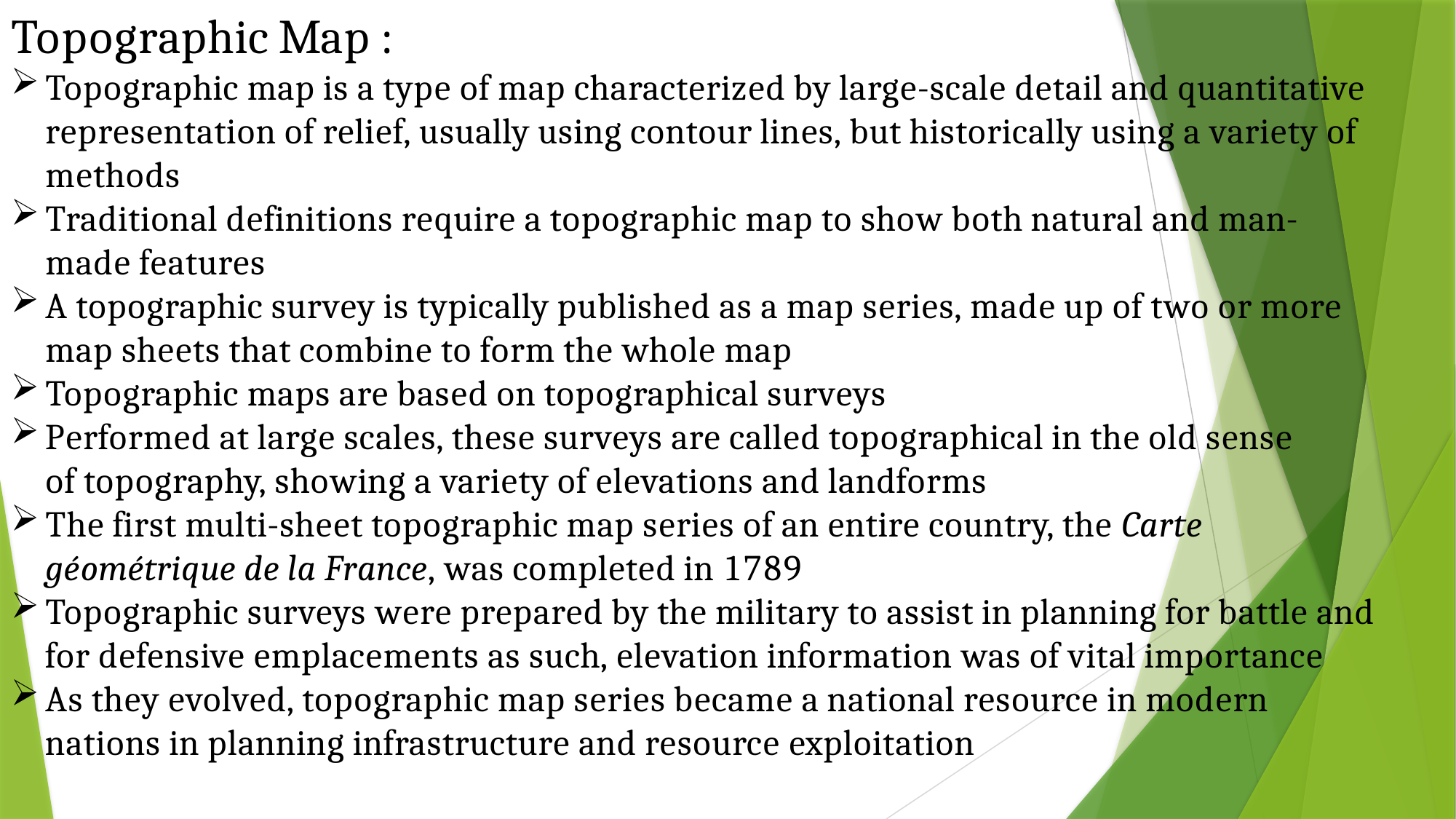

Topographic Map :
Topographic map is a type of map characterized by large-scale detail and quantitative representation of relief, usually using contour lines, but historically using a variety of methods
Traditional definitions require a topographic map to show both natural and man-made features
A topographic survey is typically published as a map series, made up of two or more map sheets that combine to form the whole map
Topographic maps are based on topographical surveys
Performed at large scales, these surveys are called topographical in the old sense of topography, showing a variety of elevations and landforms
The first multi-sheet topographic map series of an entire country, the Carte géométrique de la France, was completed in 1789
Topographic surveys were prepared by the military to assist in planning for battle and for defensive emplacements as such, elevation information was of vital importance
As they evolved, topographic map series became a national resource in modern nations in planning infrastructure and resource exploitation